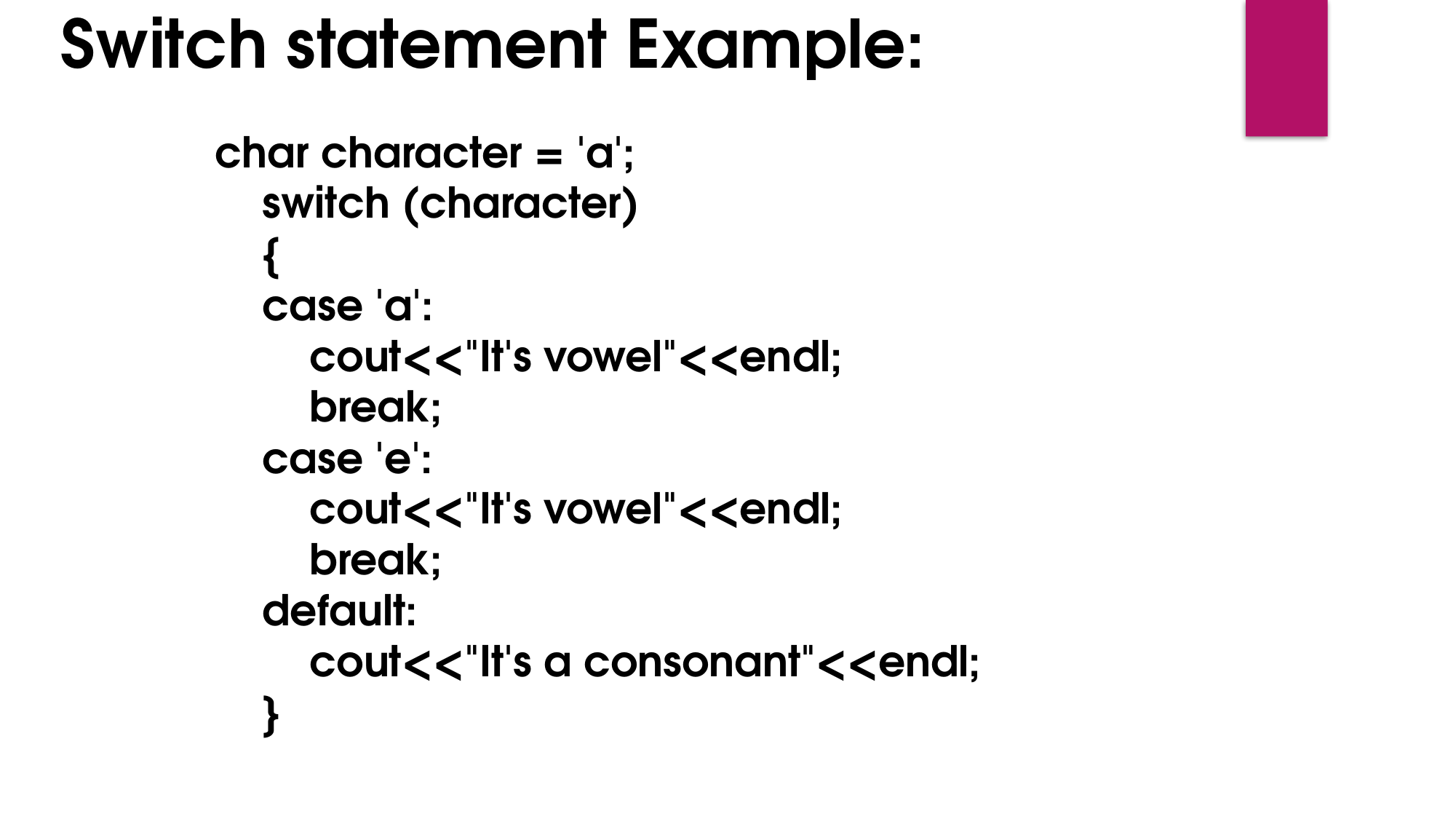

Switch statement Example:

char character = 'a';
    switch (character)
    {
    case 'a':
        cout<<"It's vowel"<<endl;
        break;
    case 'e':
        cout<<"It's vowel"<<endl;
        break;
    default:
        cout<<"It's a consonant"<<endl;
    }